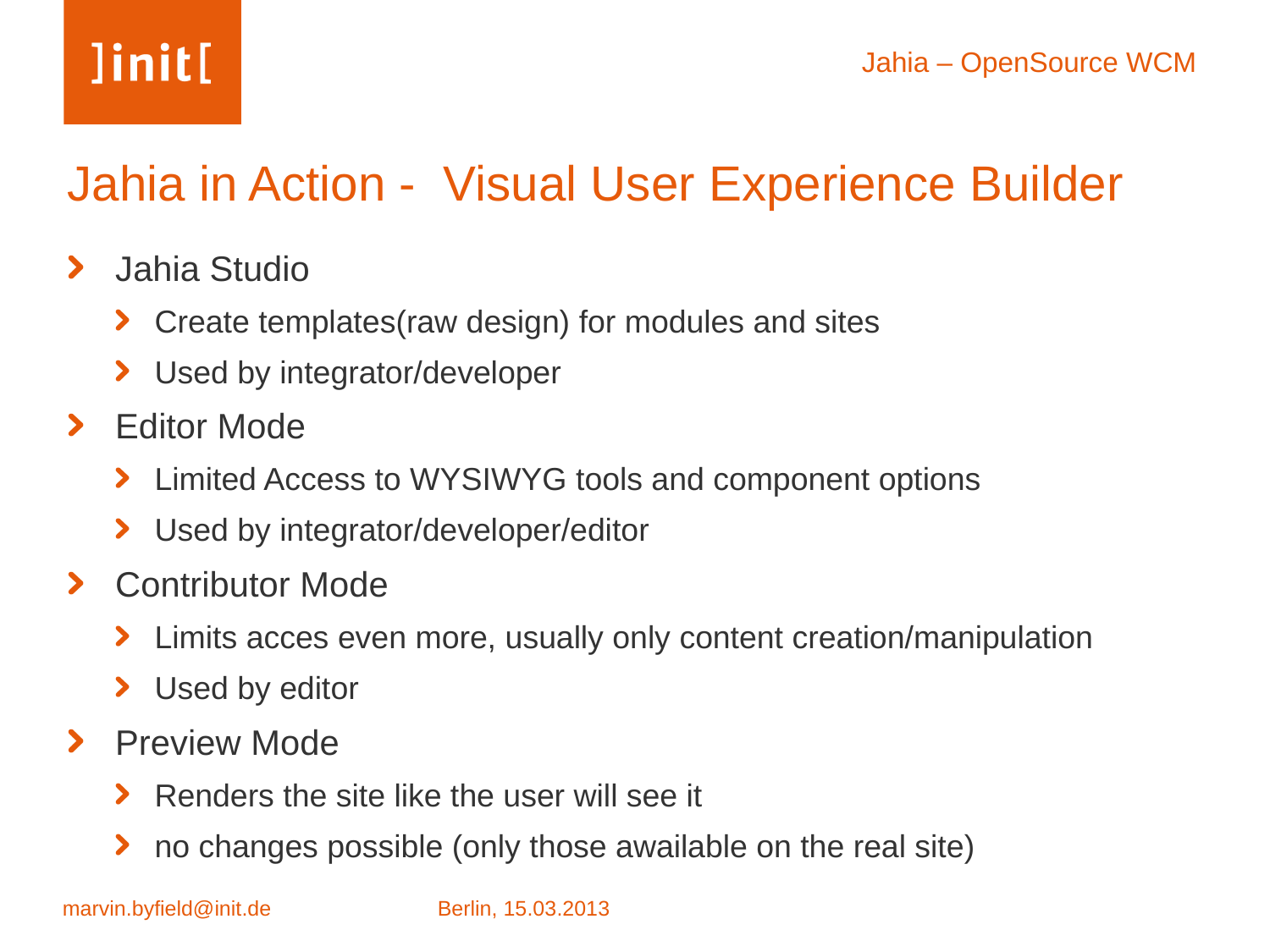

# Jahia in Action -  Visual User Experience Builder
Jahia Studio
Create templates(raw design) for modules and sites
Used by integrator/developer
Editor Mode
Limited Access to WYSIWYG tools and component options
Used by integrator/developer/editor
Contributor Mode
Limits acces even more, usually only content creation/manipulation
Used by editor
Preview Mode
Renders the site like the user will see it
no changes possible (only those awailable on the real site)
Berlin, 15.03.2013
marvin.byfield@init.de